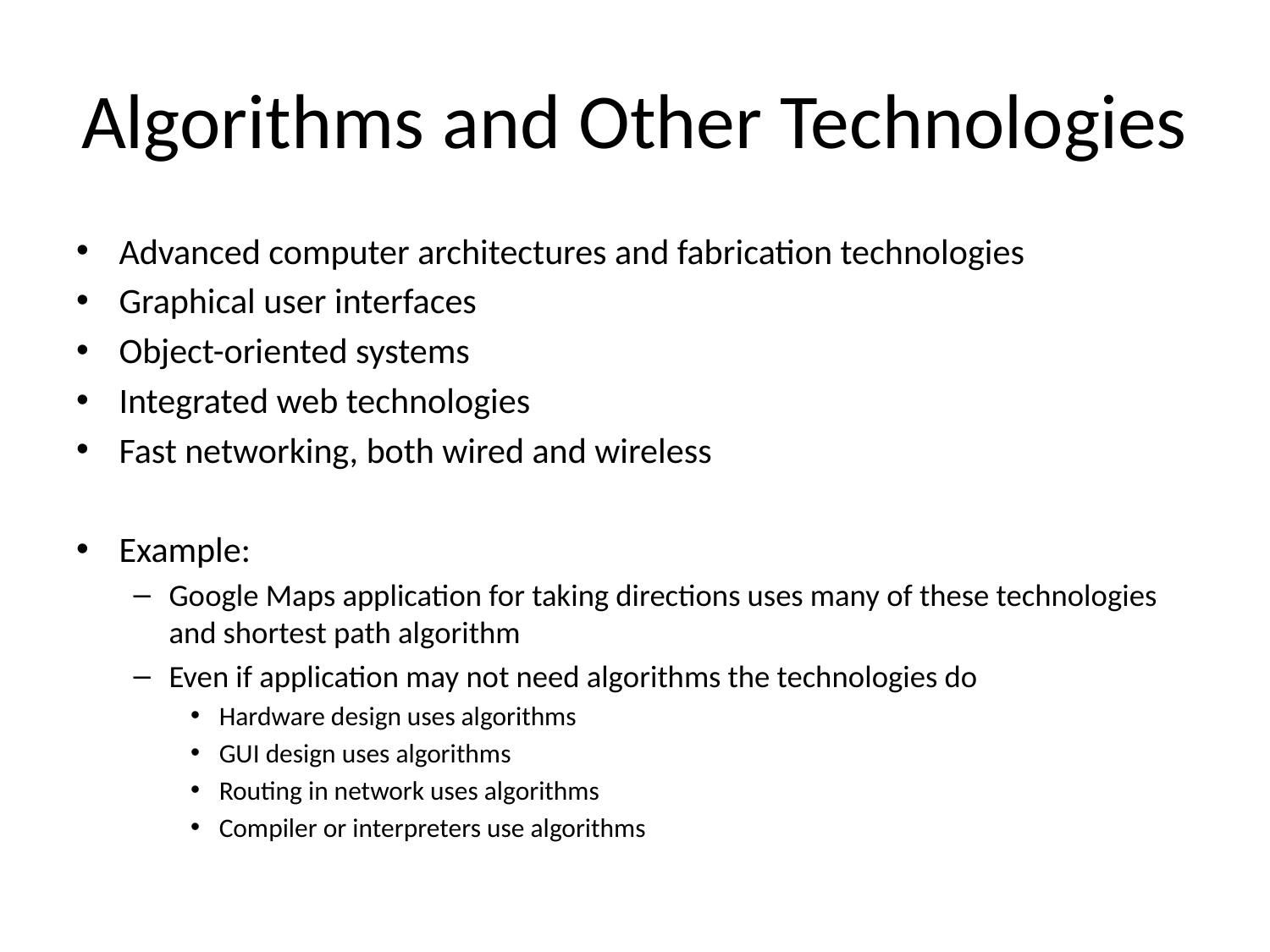

# Algorithms and Other Technologies
Advanced computer architectures and fabrication technologies
Graphical user interfaces
Object-oriented systems
Integrated web technologies
Fast networking, both wired and wireless

Example:
Google Maps application for taking directions uses many of these technologies and shortest path algorithm
Even if application may not need algorithms the technologies do
Hardware design uses algorithms
GUI design uses algorithms
Routing in network uses algorithms
Compiler or interpreters use algorithms